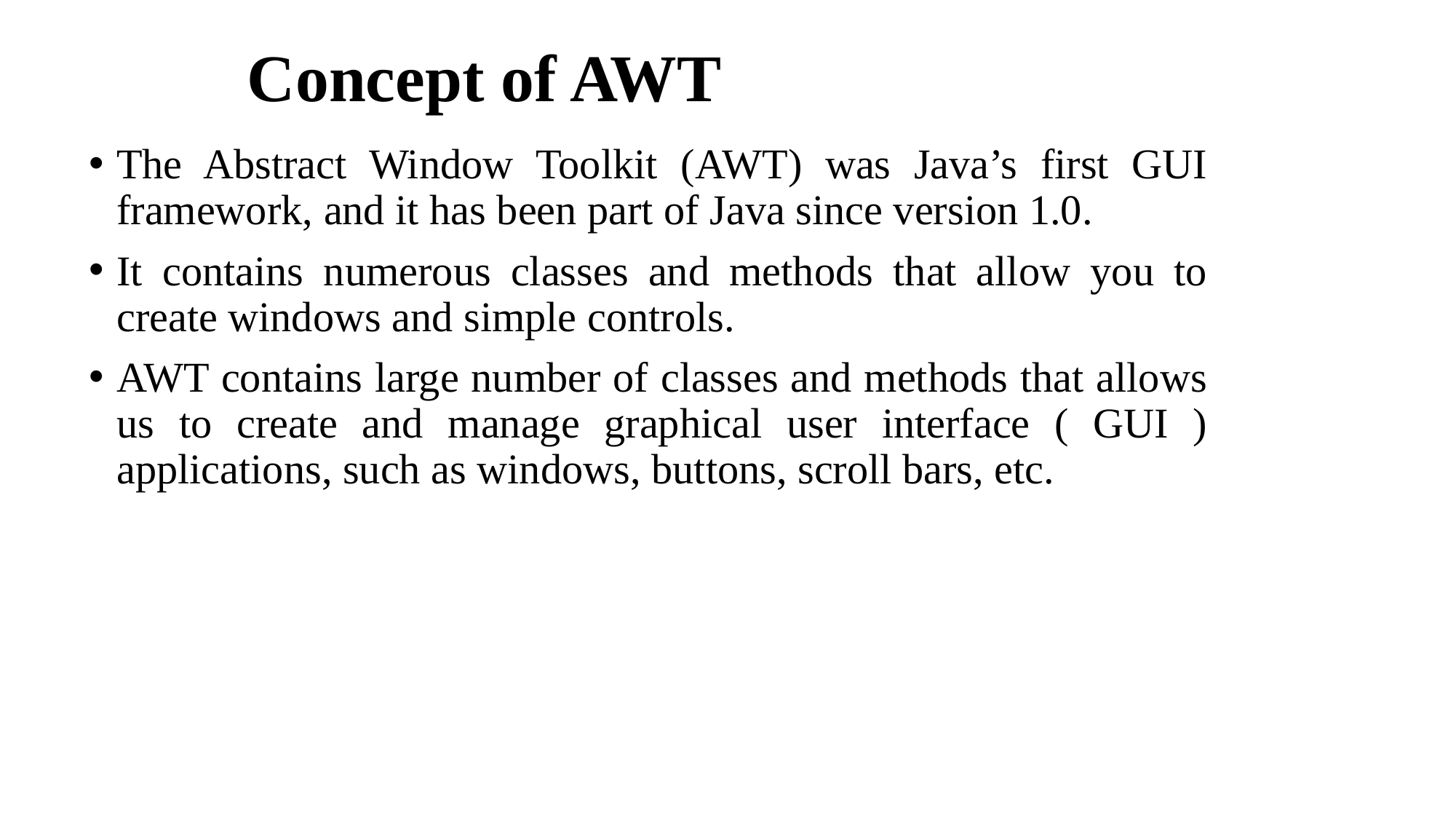

# Concept of AWT
The Abstract Window Toolkit (AWT) was Java’s first GUI framework, and it has been part of Java since version 1.0.
It contains numerous classes and methods that allow you to create windows and simple controls.
AWT contains large number of classes and methods that allows us to create and manage graphical user interface ( GUI ) applications, such as windows, buttons, scroll bars, etc.